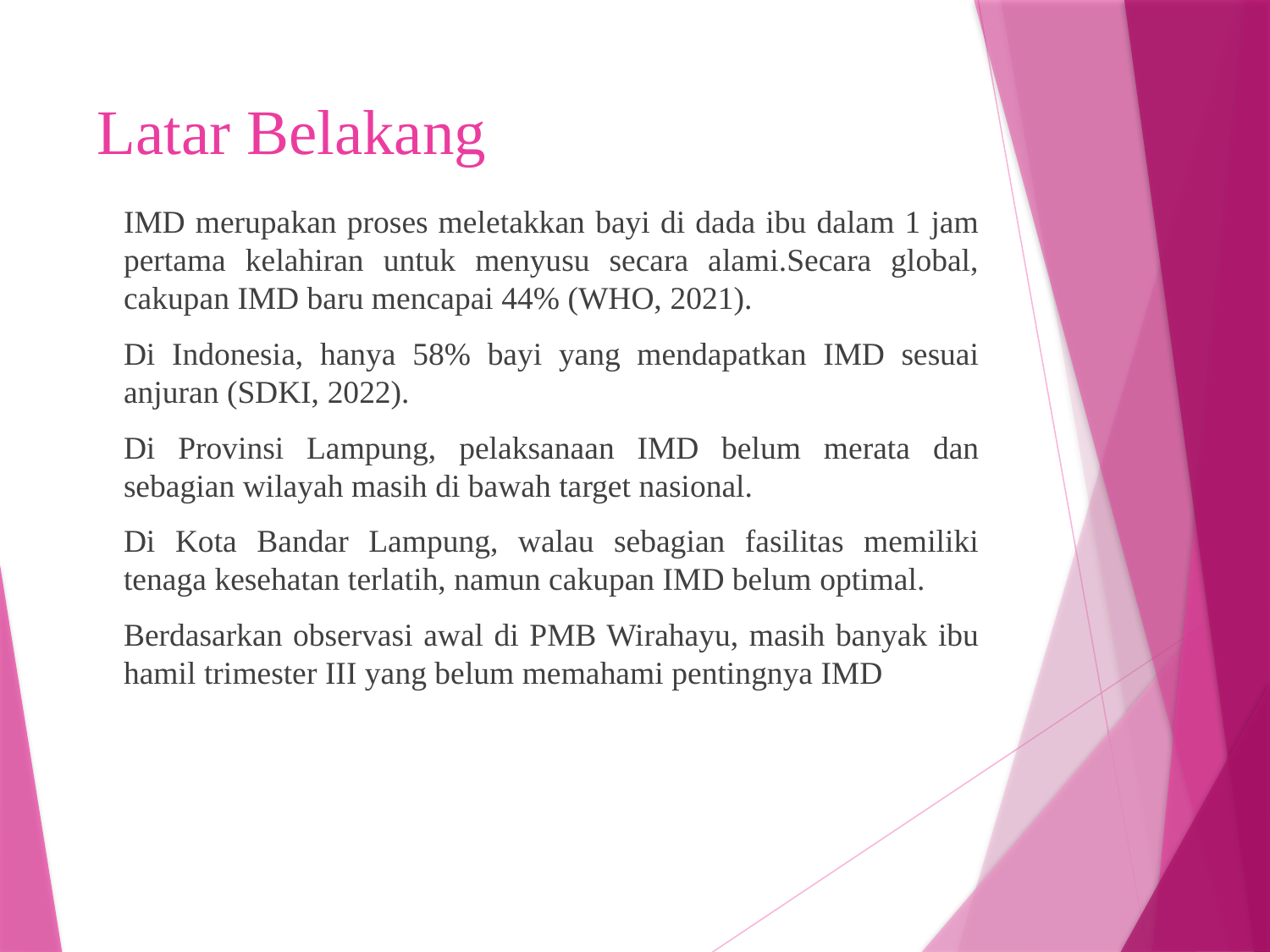

# Latar Belakang
IMD merupakan proses meletakkan bayi di dada ibu dalam 1 jam pertama kelahiran untuk menyusu secara alami.Secara global, cakupan IMD baru mencapai 44% (WHO, 2021).
Di Indonesia, hanya 58% bayi yang mendapatkan IMD sesuai anjuran (SDKI, 2022).
Di Provinsi Lampung, pelaksanaan IMD belum merata dan sebagian wilayah masih di bawah target nasional.
Di Kota Bandar Lampung, walau sebagian fasilitas memiliki tenaga kesehatan terlatih, namun cakupan IMD belum optimal.
Berdasarkan observasi awal di PMB Wirahayu, masih banyak ibu hamil trimester III yang belum memahami pentingnya IMD